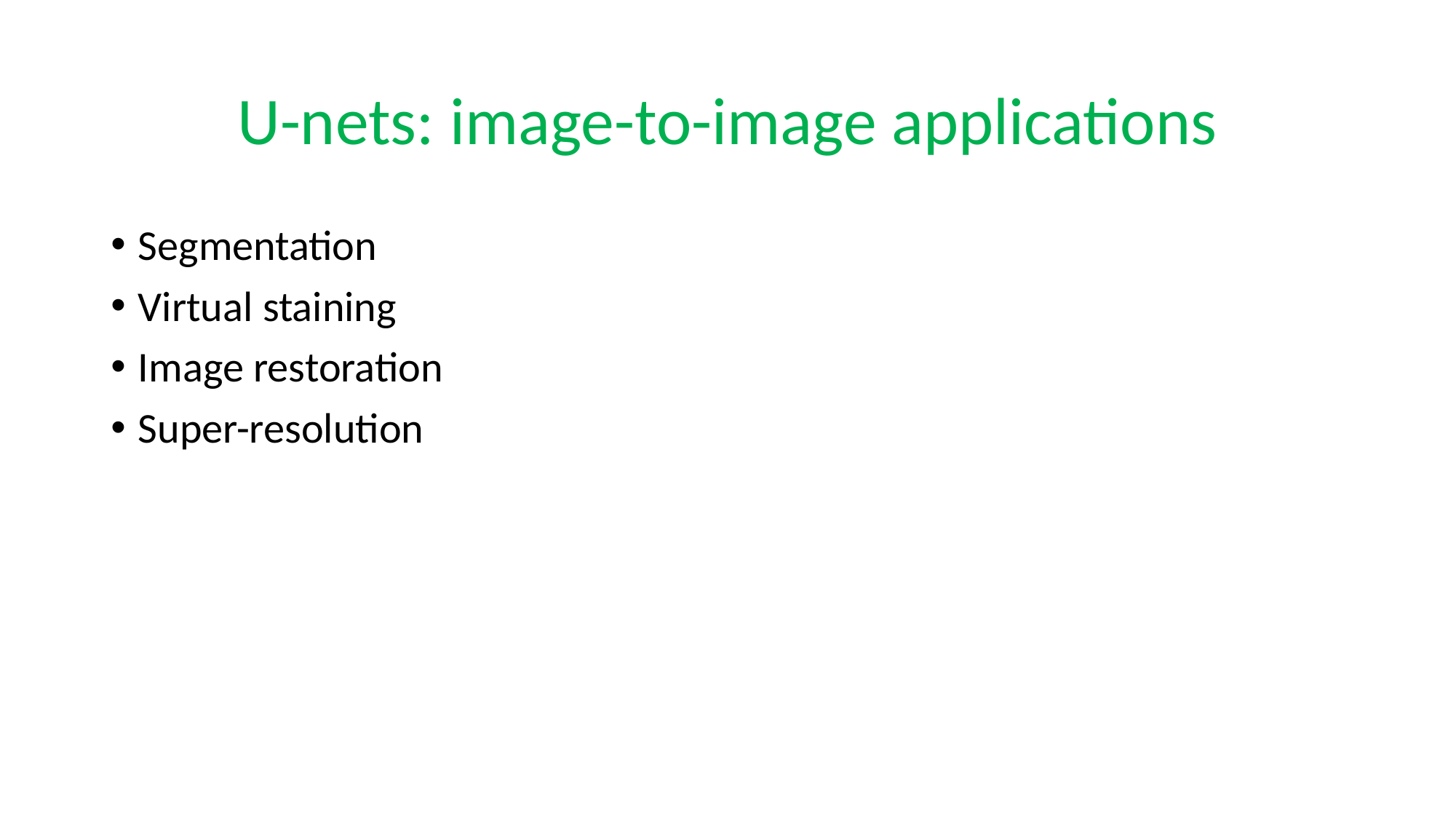

# U-nets: image-to-image applications
Segmentation
Virtual staining
Image restoration
Super-resolution